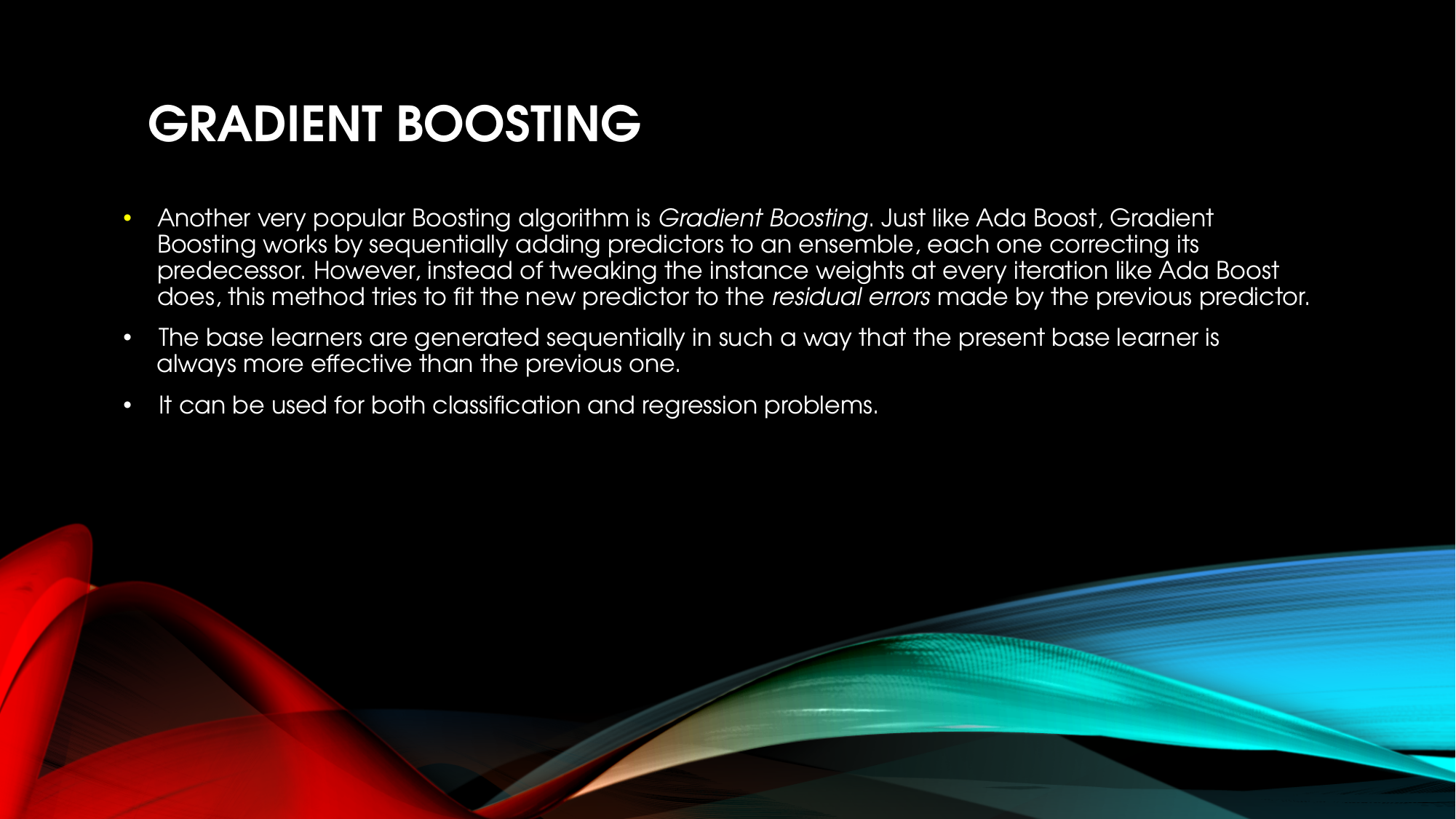

# Gradient boosting
Another very popular Boosting algorithm is Gradient Boosting. Just like Ada Boost, Gradient Boosting works by sequentially adding predictors to an ensemble, each one correcting its predecessor. However, instead of tweaking the instance weights at every iteration like Ada Boost does, this method tries to fit the new predictor to the residual errors made by the previous predictor.
    The base learners are generated sequentially in such a way that the present base learner is
     always more effective than the previous one.
    It can be used for both classification and regression problems.